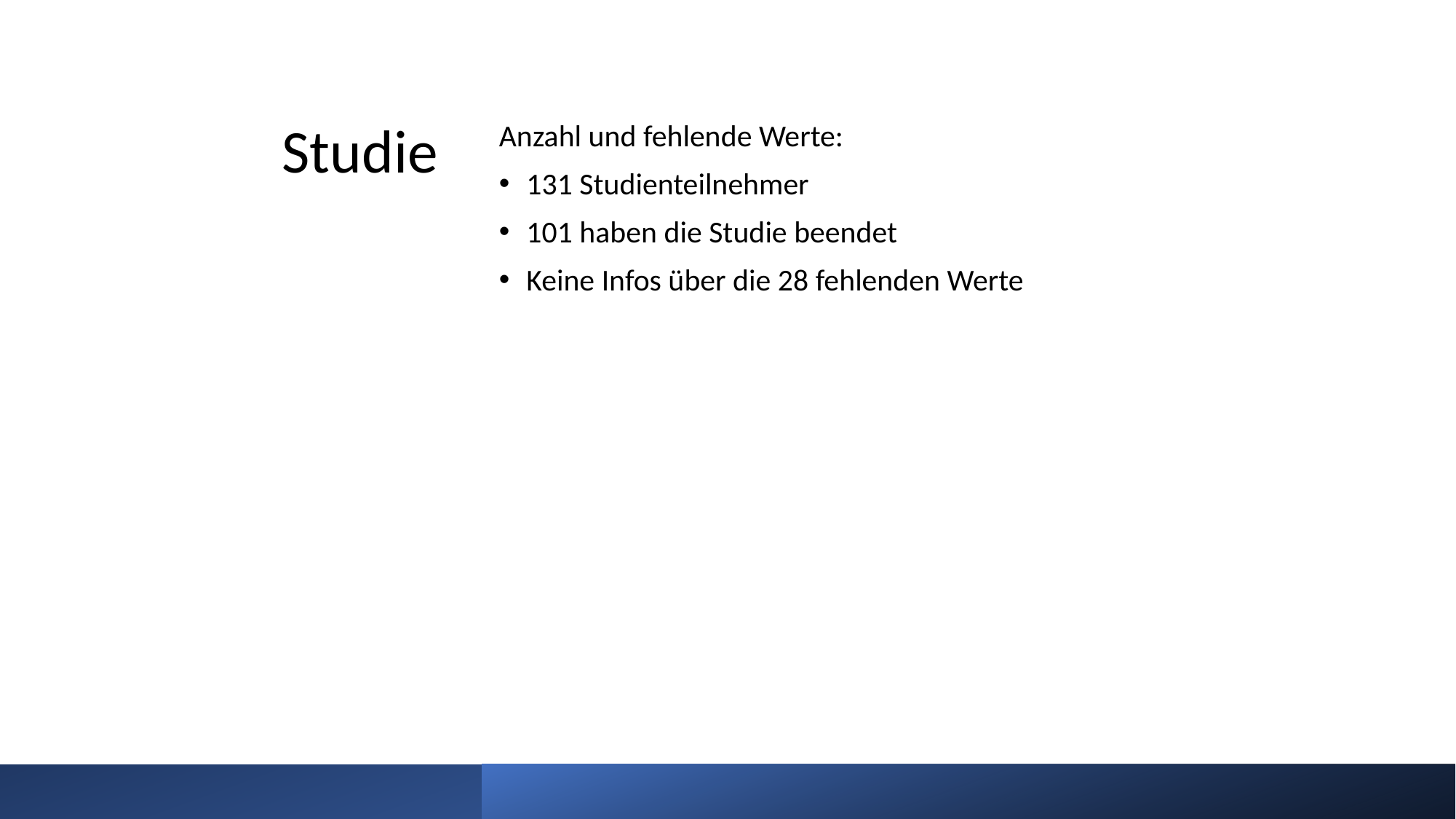

# Studie
Anzahl und fehlende Werte:
131 Studienteilnehmer
101 haben die Studie beendet
Keine Infos über die 28 fehlenden Werte